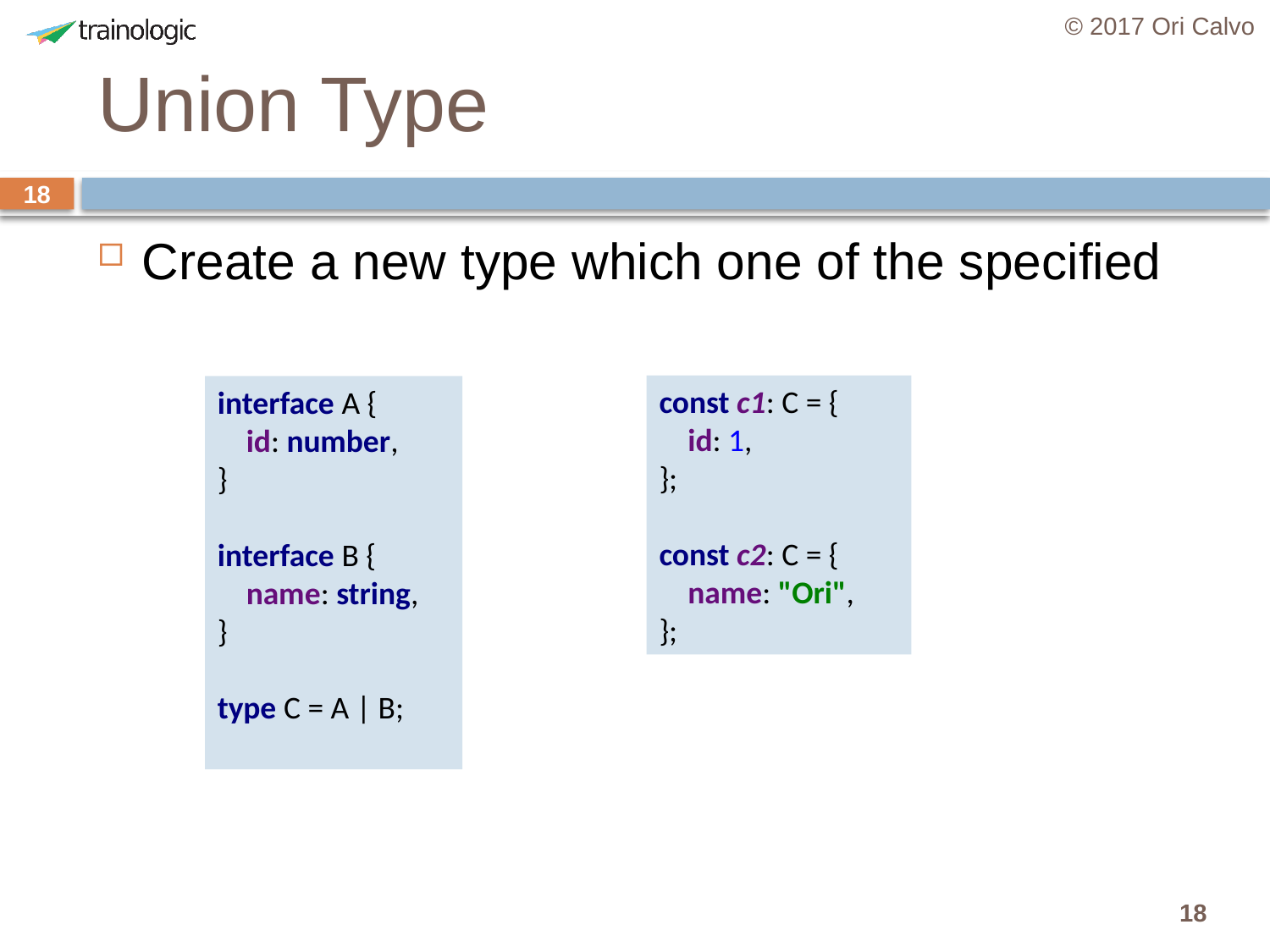

© 2017 Ori Calvo
# Union Type
18
Create a new type which one of the specified
const c1: C = {
    id: 1,
};
const c2: C = {
    name: "Ori",
};
interface A {
    id: number,
}
interface B {
    name: string,
}
type C = A | B;